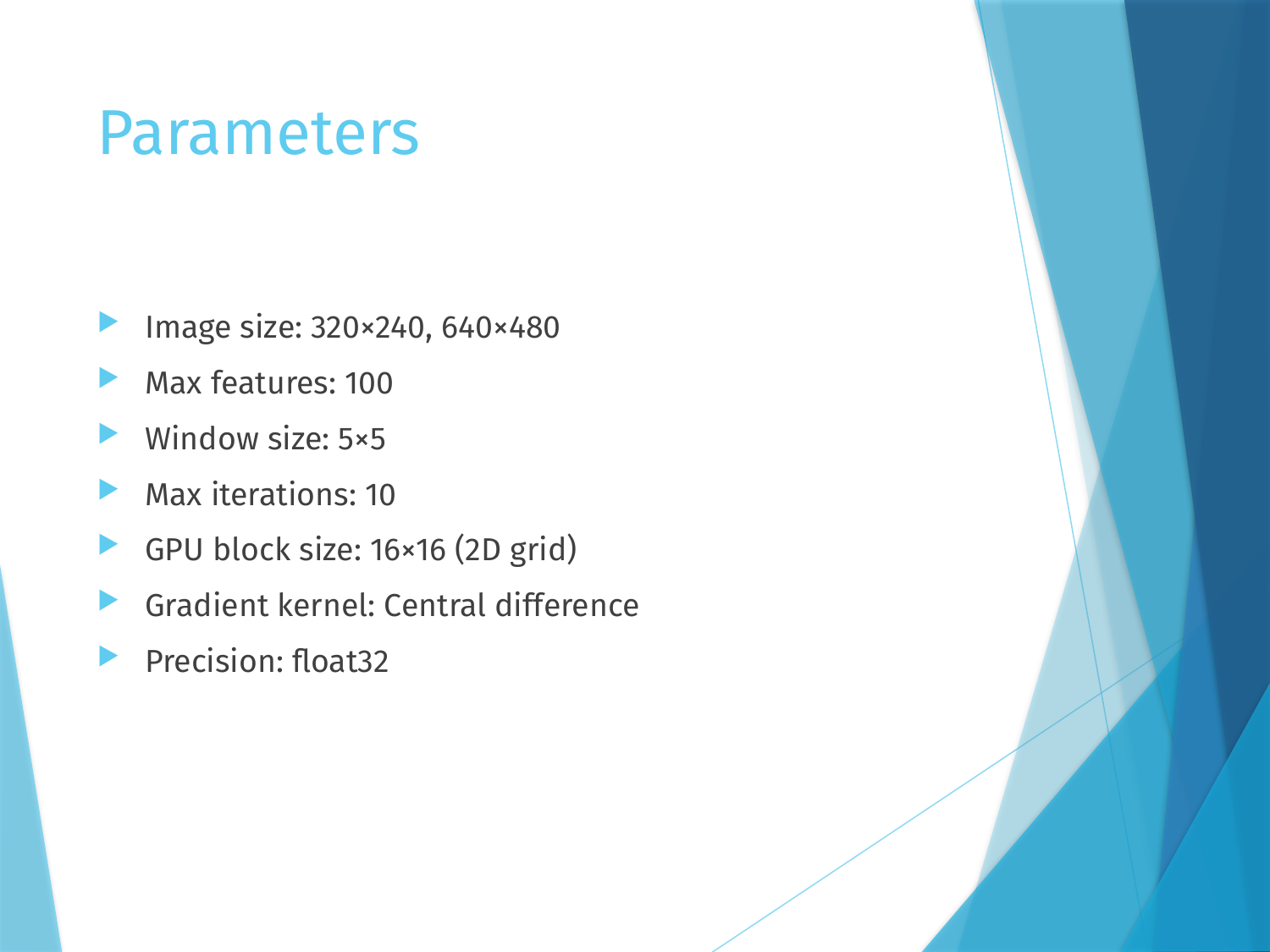

# Parameters
Image size: 320×240, 640×480
Max features: 100
Window size: 5×5
Max iterations: 10
GPU block size: 16×16 (2D grid)
Gradient kernel: Central difference
Precision: float32